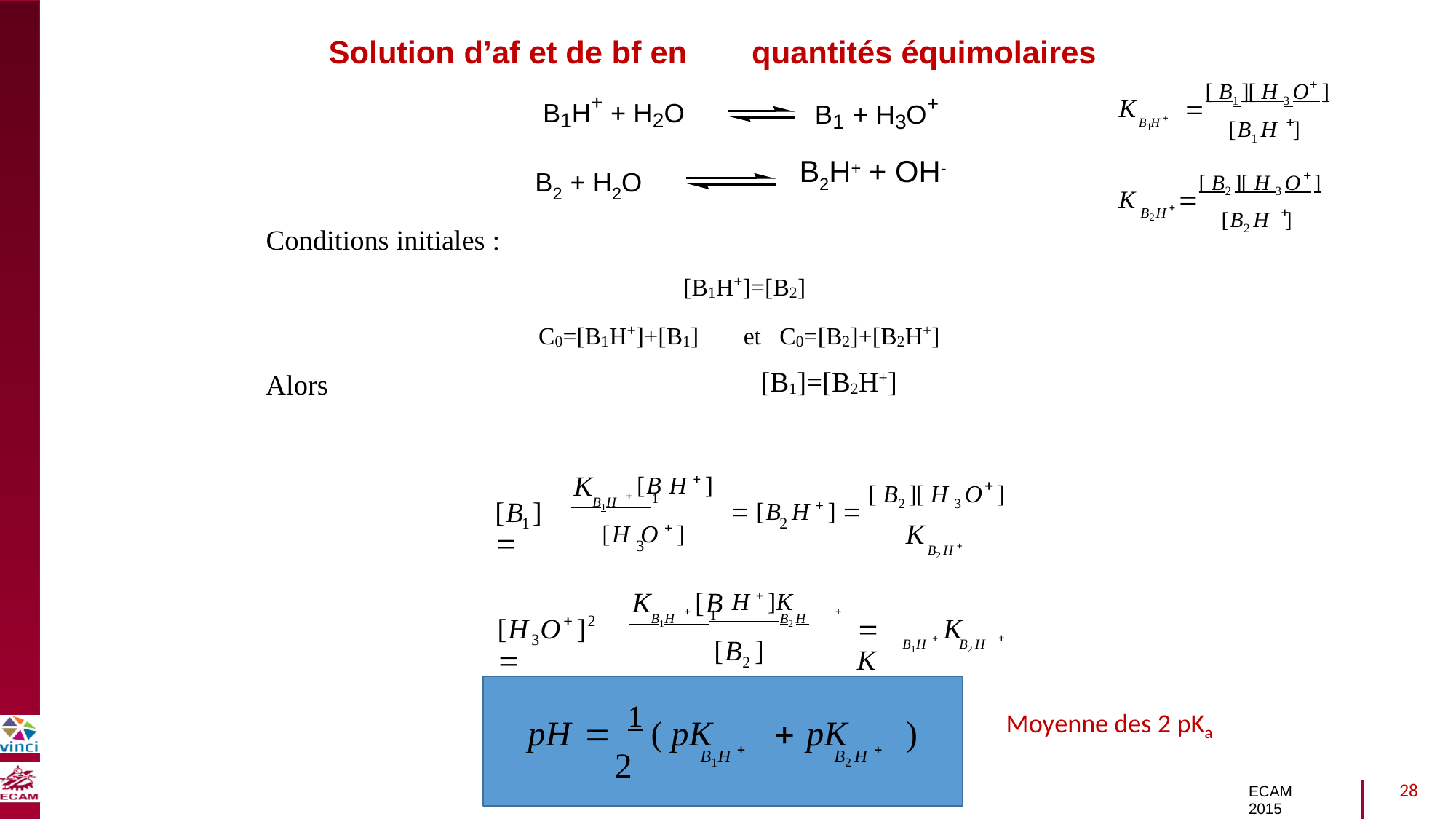

Solution d’af et de bf en
quantités équimolaires
+
[ B1 ][ H 3 O  ]

B1H+ + H2O
B1 + H3O+
B2H+ + OH-
=
K

B H +

+
[B1 H  ]

1
B2 + H2O
+
[ B2 ][ H 3 O  ]

=
K
+
+
B H
[B2 H  ]
B2040-Chimie du vivant et environnement
2
Conditions initiales :
[B1H+]=[B2]
C0=[B1H+]+[B1]
et   C0=[B2]+[B2H+]
[B1]=[B2H+]
Alors
[B H + ]
K
+
[ B2 ][ H 3 O  ]

      B1H          1
+

= [B H + ] =
[B ] =
1
2
[H O + ]
K
B2 H +
3
H + ]K
K
[B

+
+
      B1H          1                  B2 H

+   2
[H O  ]  =
= K
+ K
+
3
B1H         B2 H
[B ]
2

pH =  1 ( pK       + pK      )
Moyenne des 2 pKa

+
+
B1H
B2 H
2

28
ECAM 2015